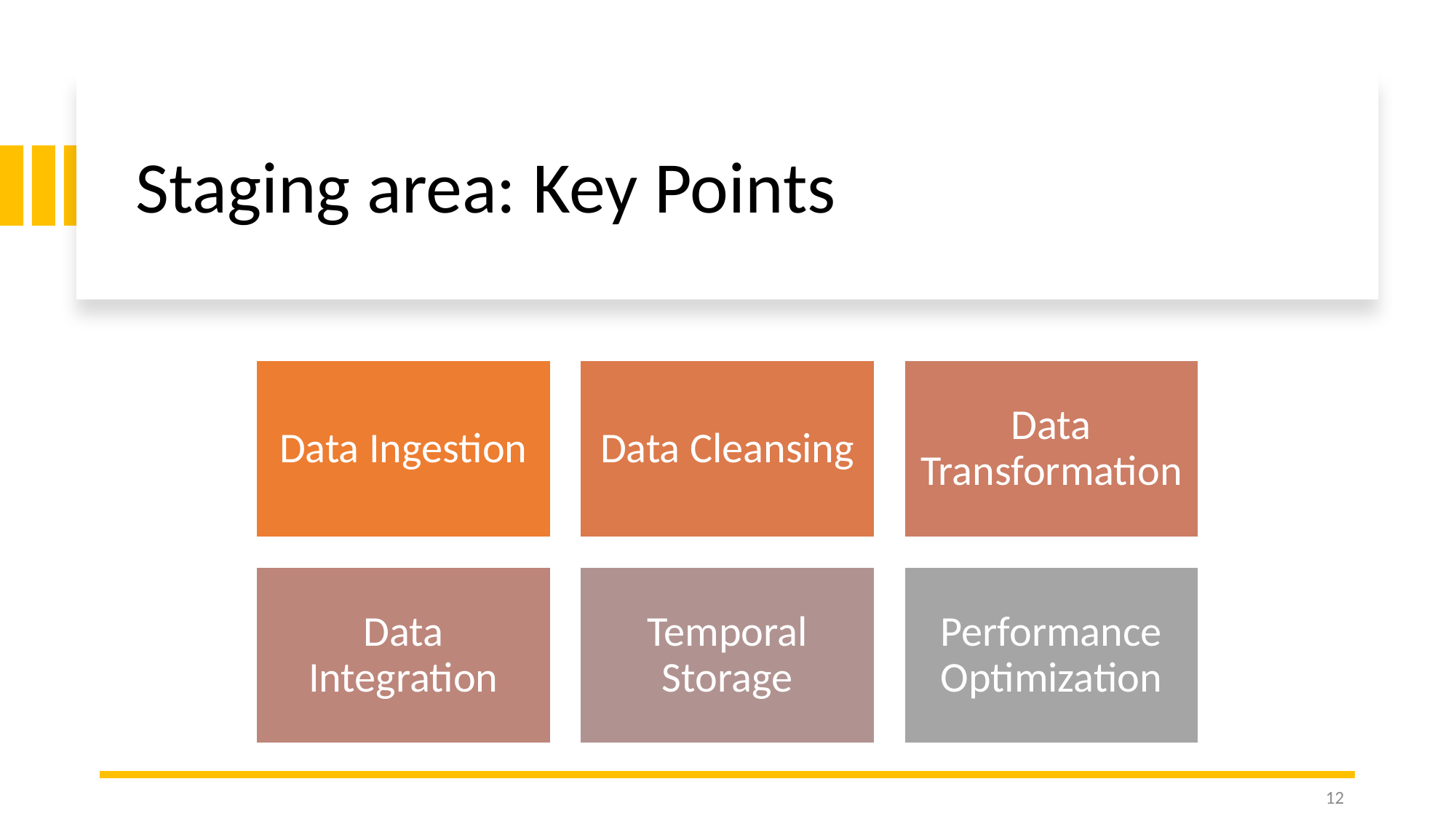

# Staging area: Key Points

Data Ingestion
Data Cleansing
Data Transformation
Data Integration
Temporal Storage
Performance Optimization
12